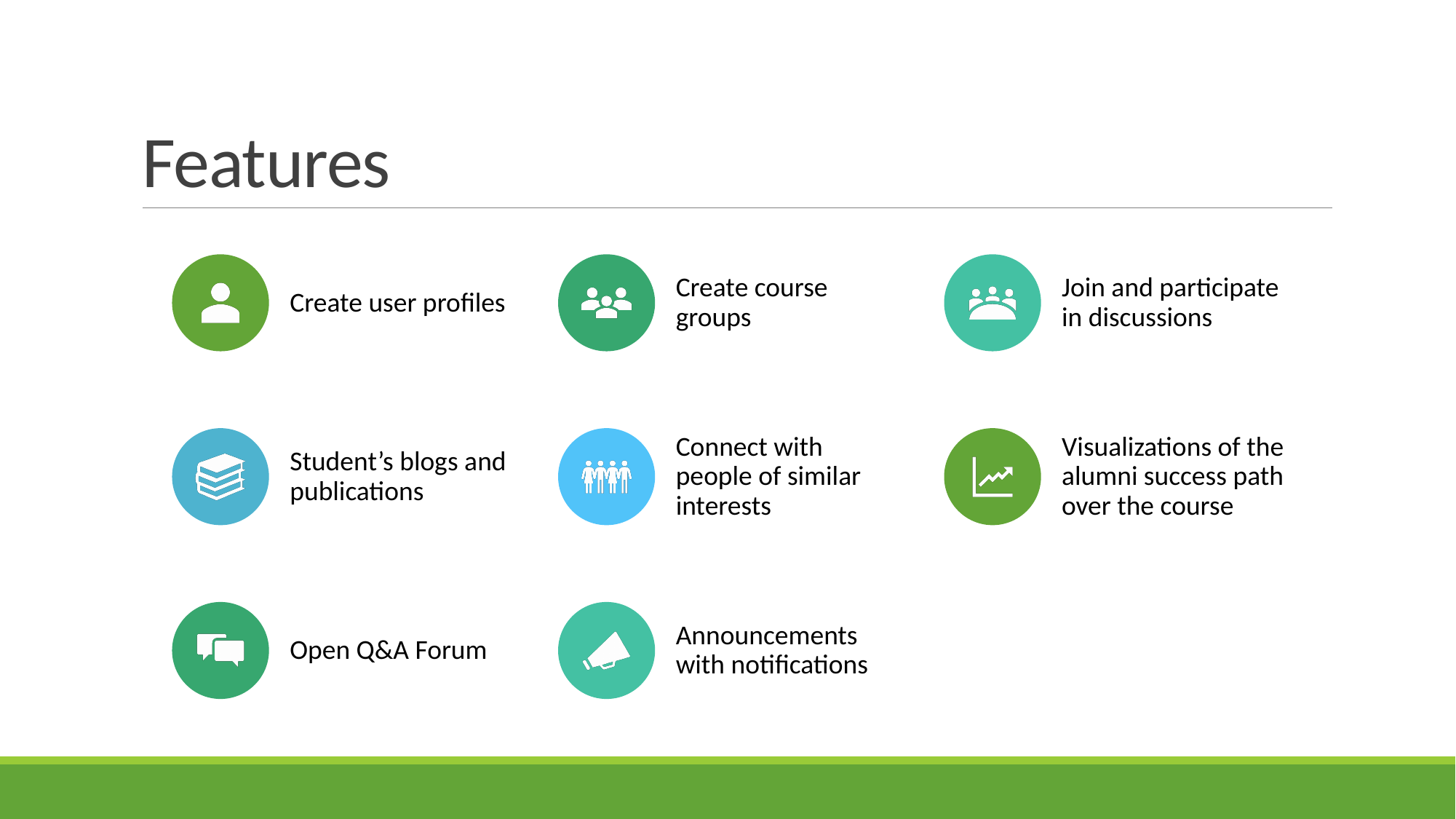

# Features
Create user profiles
Create course groups
Join and participate in discussions
Student’s blogs and publications
Connect with people of similar interests
Visualizations of the alumni success path over the course
Open Q&A Forum
Announcements with notifications